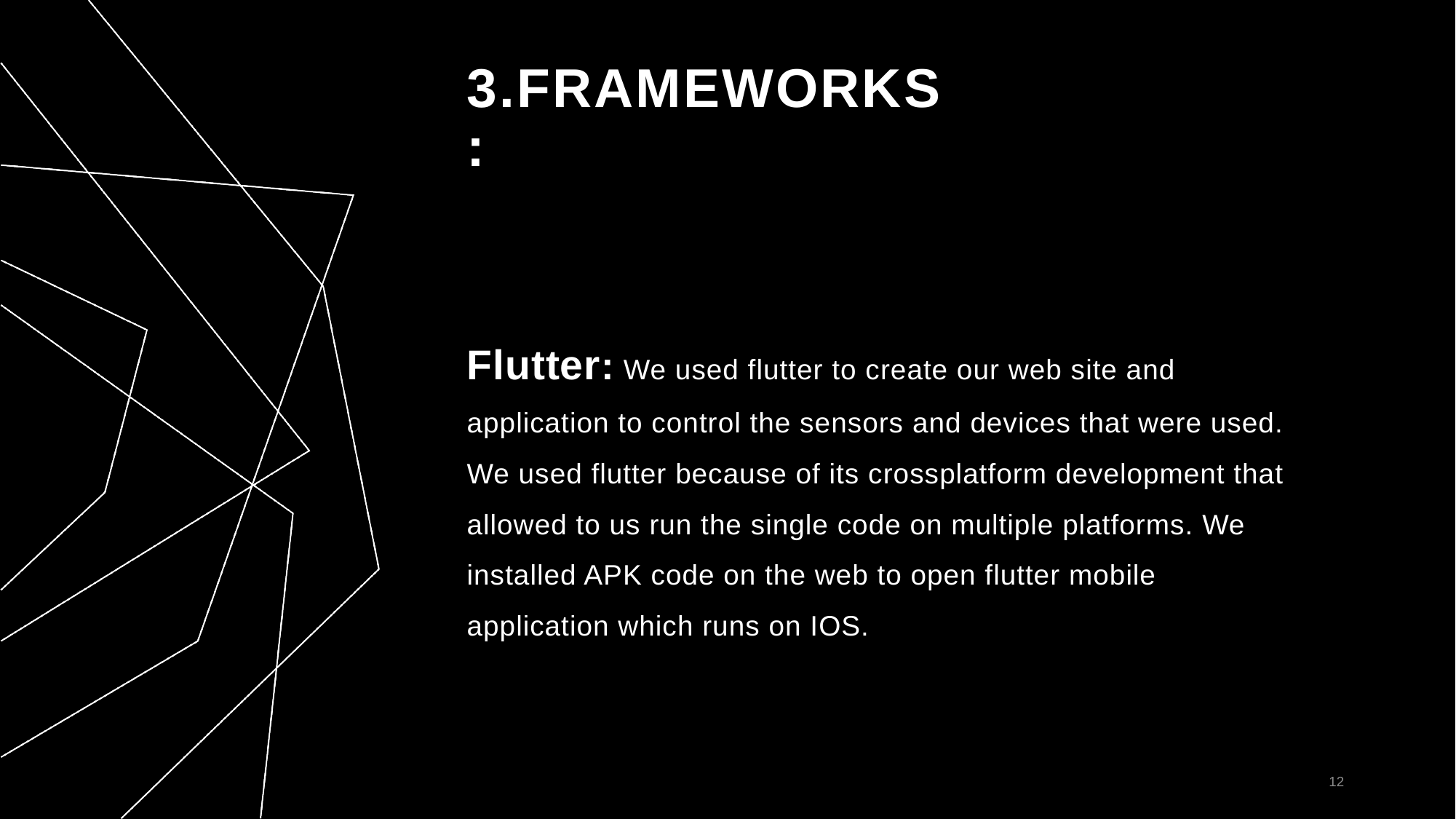

# 3.Frameworks:
Flutter: We used flutter to create our web site and application to control the sensors and devices that were used. We used flutter because of its crossplatform development that allowed to us run the single code on multiple platforms. We installed APK code on the web to open flutter mobile application which runs on IOS.
12